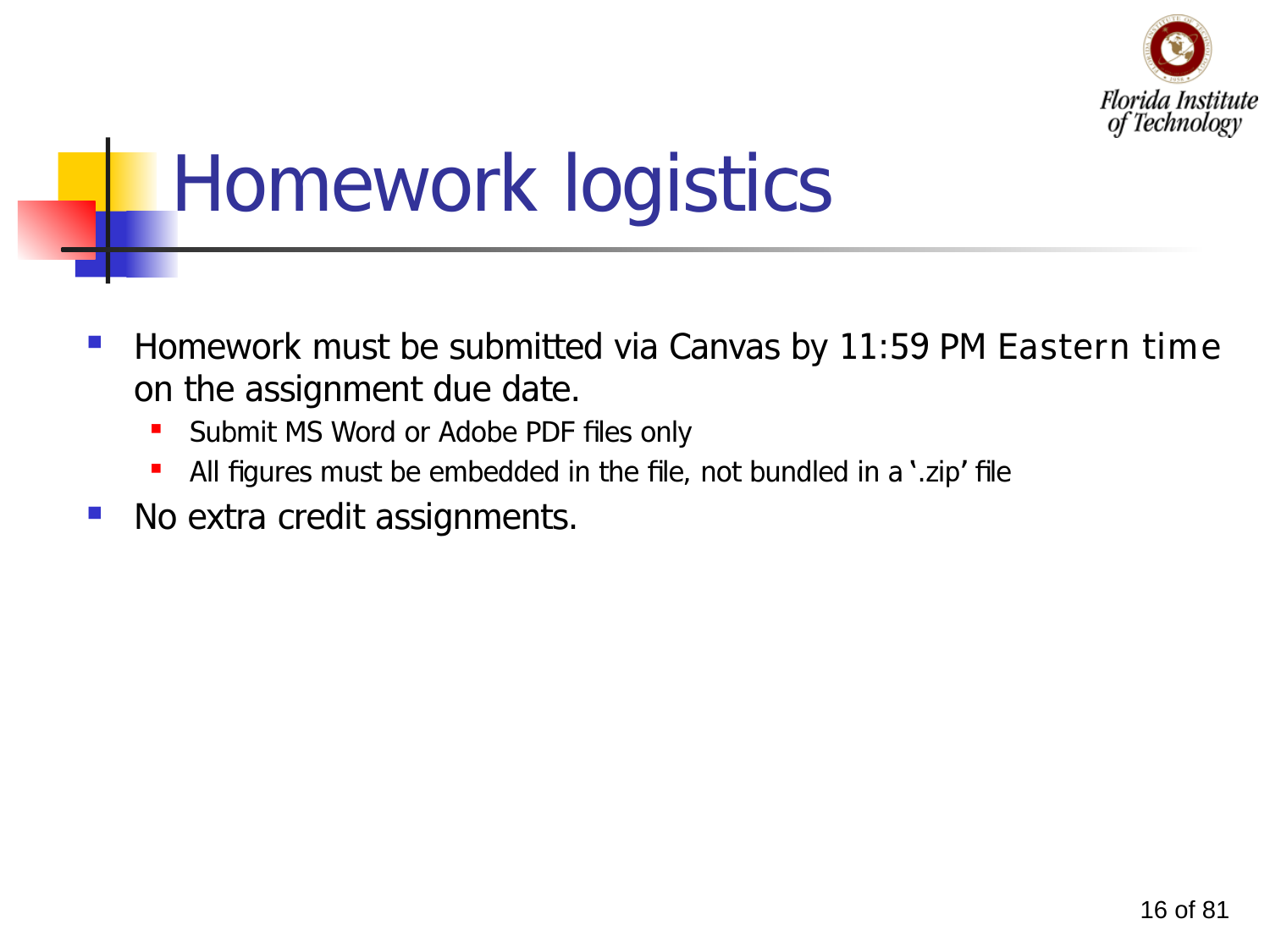

# Homework logistics
Homework must be submitted via Canvas by 11:59 PM Eastern time on the assignment due date.
Submit MS Word or Adobe PDF files only
All figures must be embedded in the file, not bundled in a ‘.zip’ file
No extra credit assignments.
16 of 81